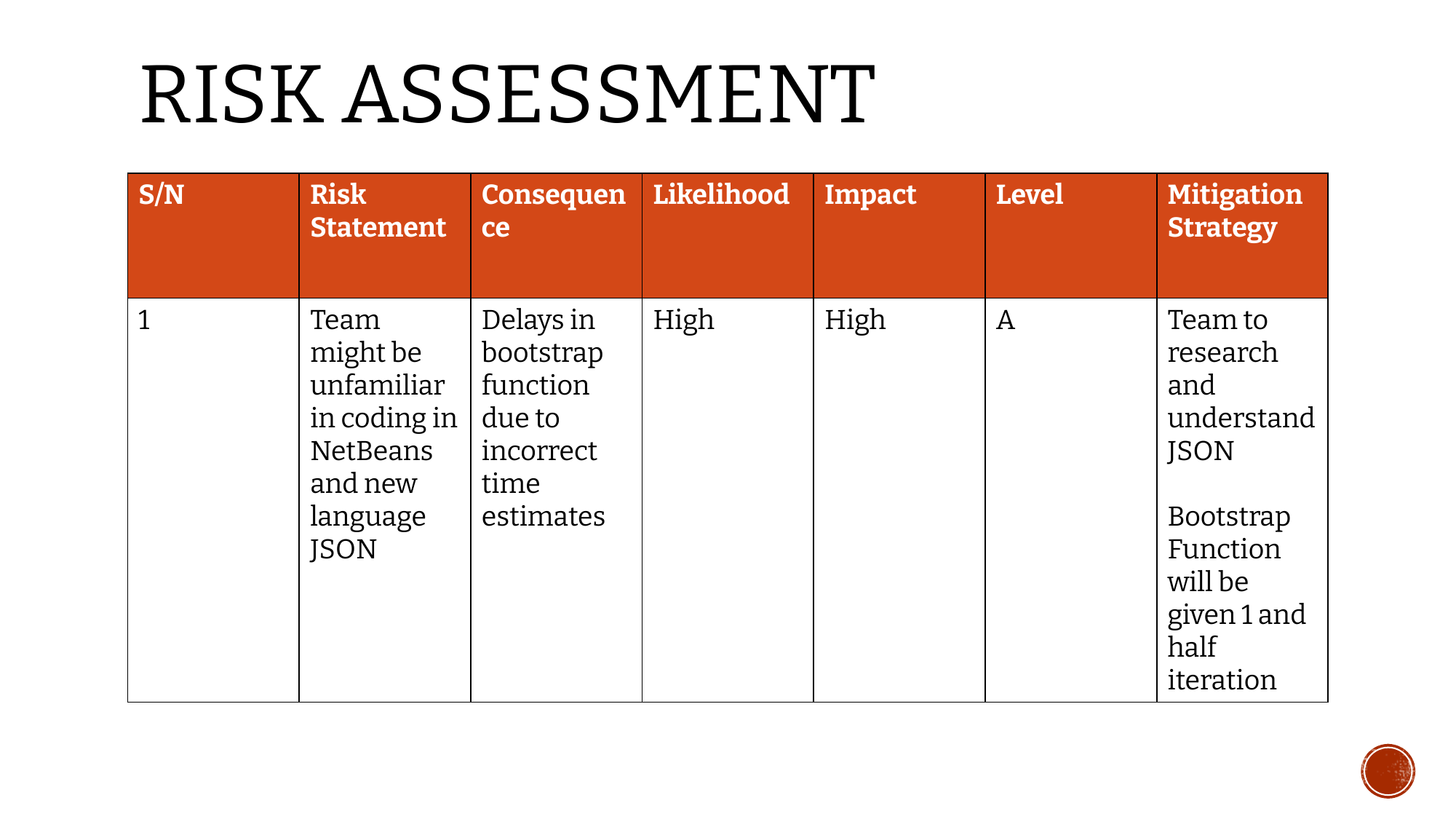

# Risk Assessment
| S/N | Risk Statement | Consequence | Likelihood | Impact | Level | Mitigation Strategy |
| --- | --- | --- | --- | --- | --- | --- |
| 1 | Team might be unfamiliar in coding in NetBeans and new language JSON | Delays in bootstrap function due to incorrect time estimates | High | High | A | Team to research and understand JSON Bootstrap Function will be given 1 and half iteration |